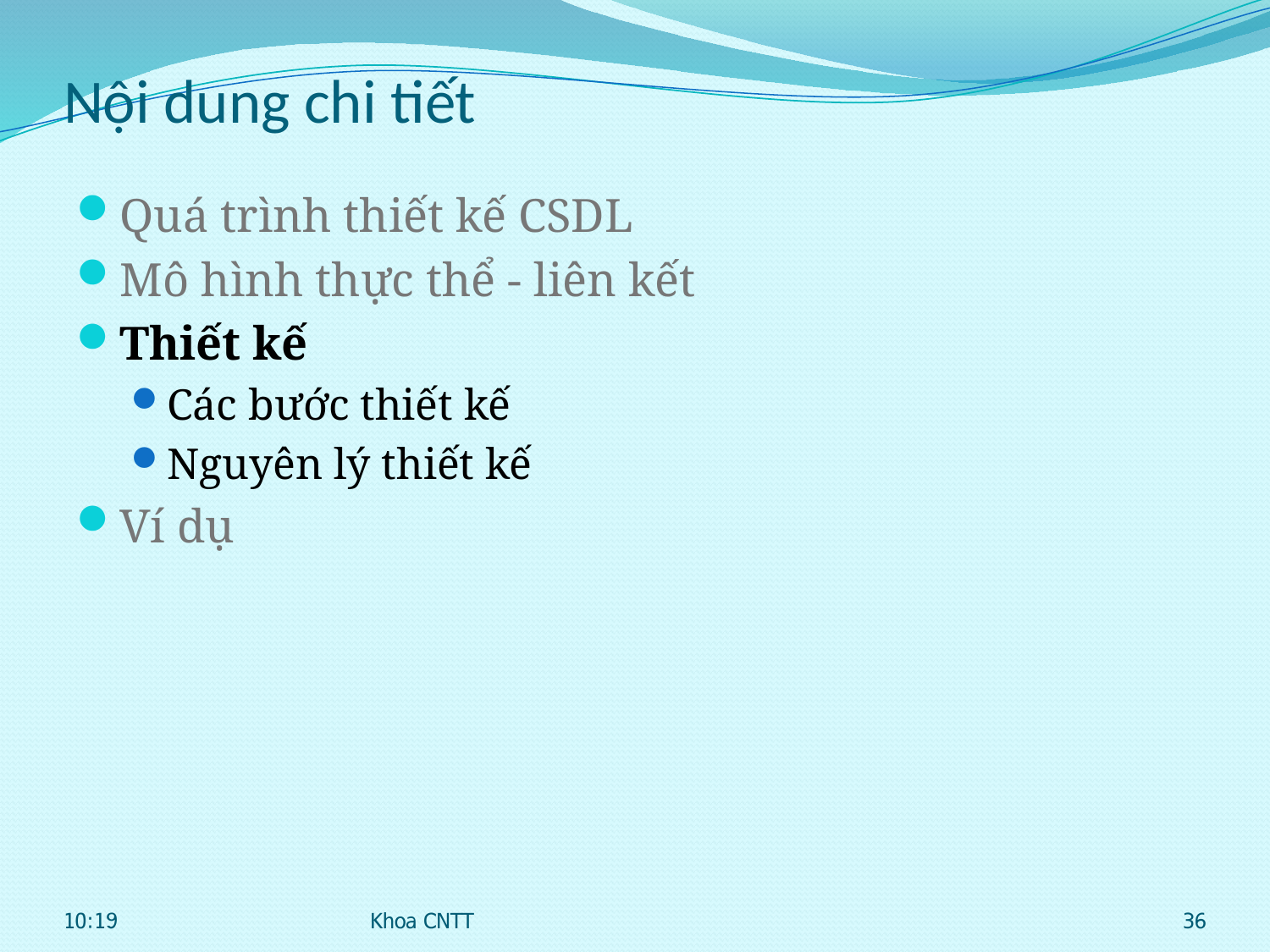

# Nội dung chi tiết
Quá trình thiết kế CSDL
Mô hình thực thể - liên kết
Thiết kế
Các bước thiết kế
Nguyên lý thiết kế
Ví dụ

10:19
Khoa CNTT
36